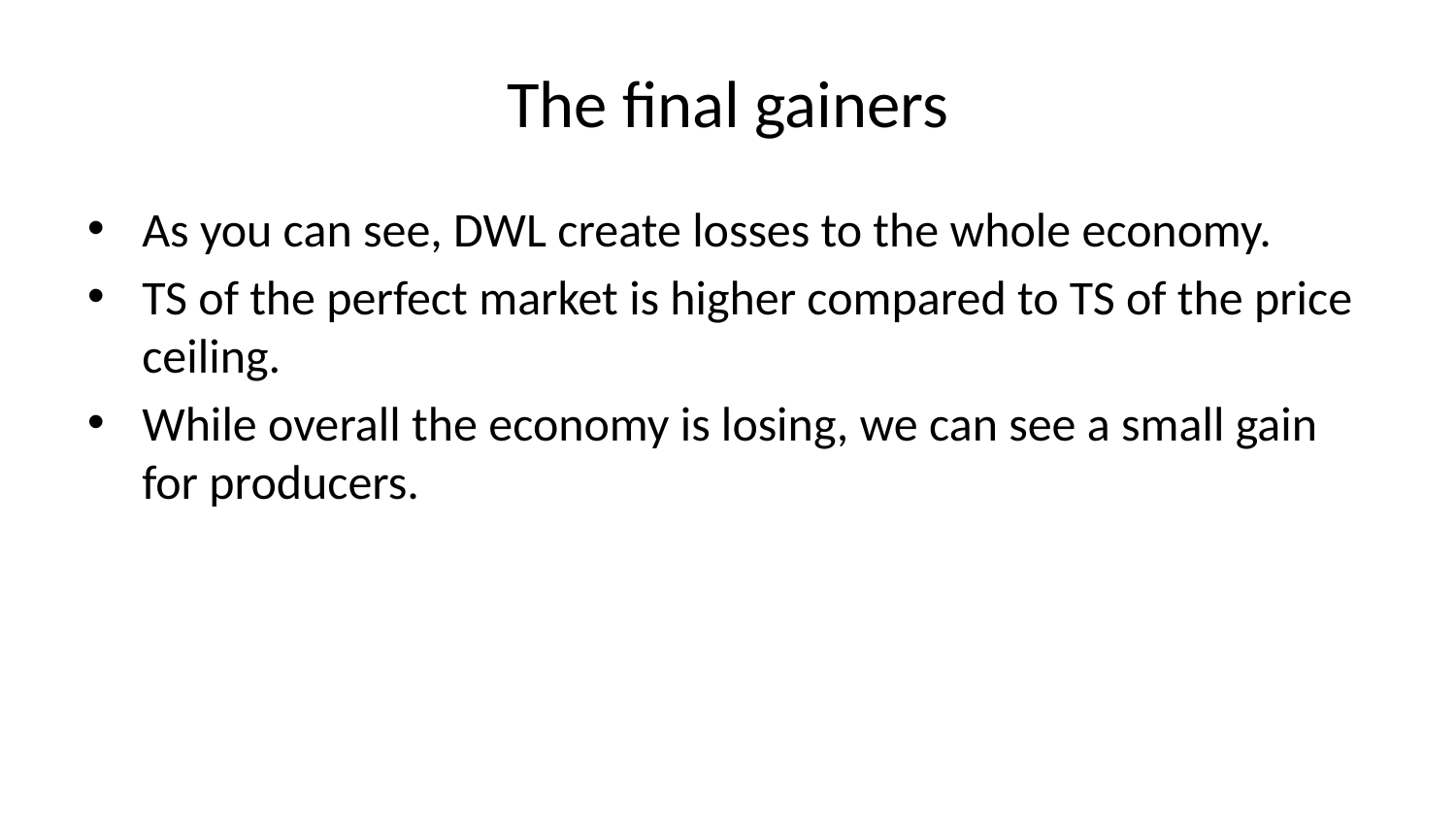

# The final gainers
As you can see, DWL create losses to the whole economy.
TS of the perfect market is higher compared to TS of the price ceiling.
While overall the economy is losing, we can see a small gain for producers.